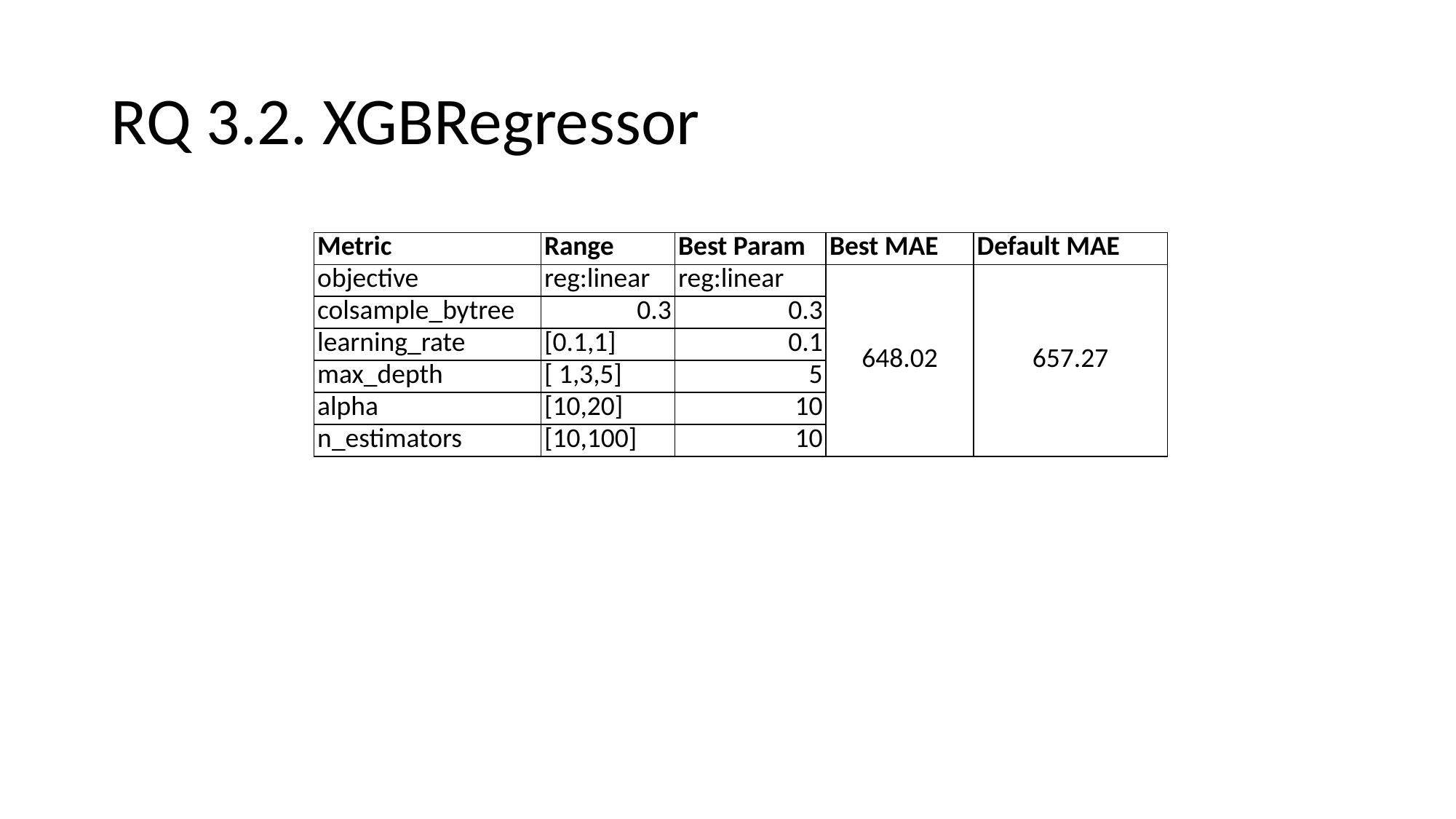

# RQ 3.2. XGBRegressor

| Metric | Range | Best Param | Best MAE | Default MAE |
| --- | --- | --- | --- | --- |
| objective | reg:linear | reg:linear | 648.02 | 657.27 |
| colsample\_bytree | 0.3 | 0.3 |  |  |
| learning\_rate | [0.1,1] | 0.1 |  |  |
| max\_depth | [ 1,3,5] | 5 |  |  |
| alpha | [10,20] | 10 |  |  |
| n\_estimators | [10,100] | 10 |  |  |